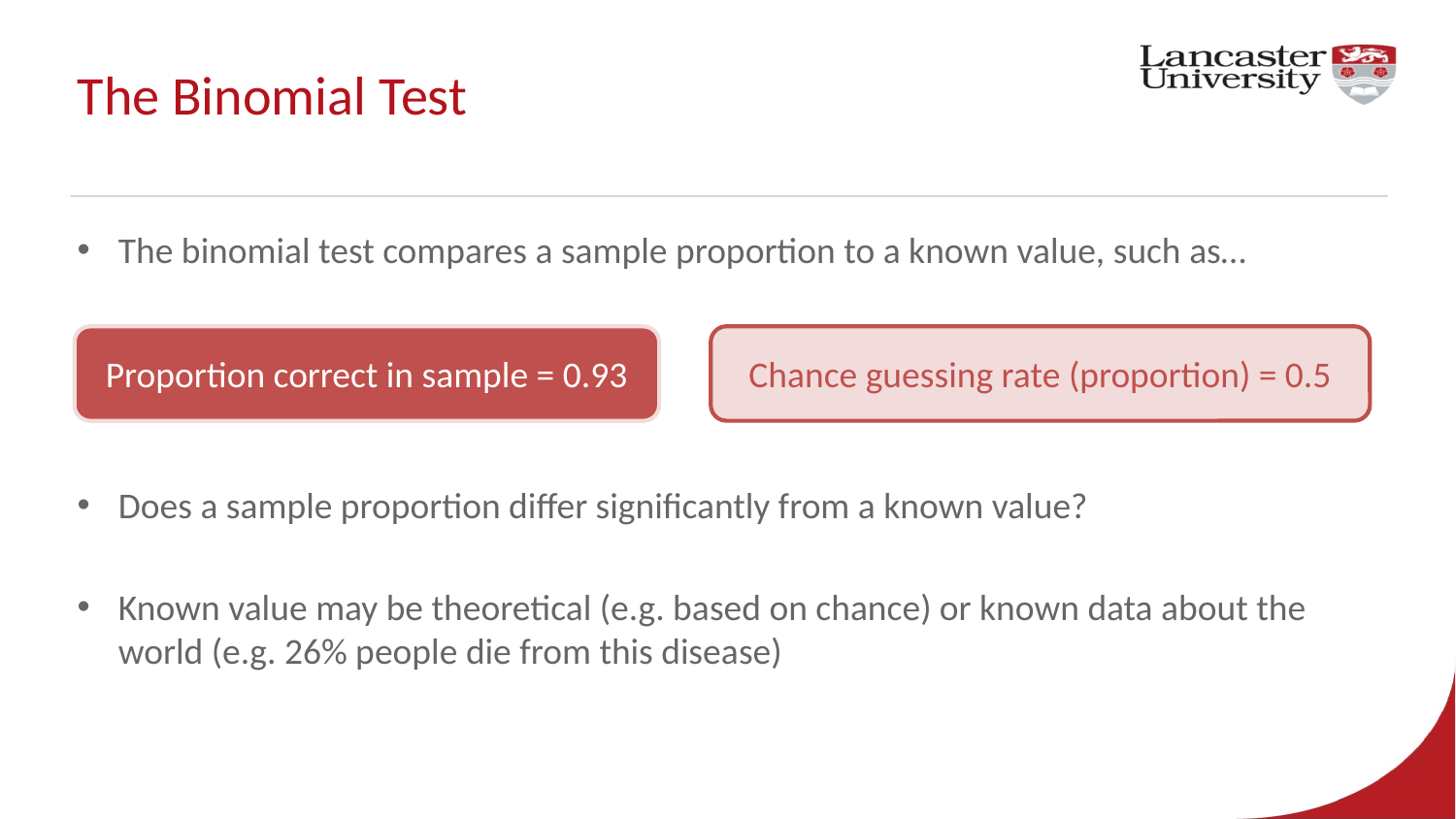

# The Binomial Test
The binomial test compares a sample proportion to a known value, such as…

Does a sample proportion differ significantly from a known value?

Known value may be theoretical (e.g. based on chance) or known data about the world (e.g. 26% people die from this disease)

Chance guessing rate (proportion) = 0.5
Proportion correct in sample = 0.93